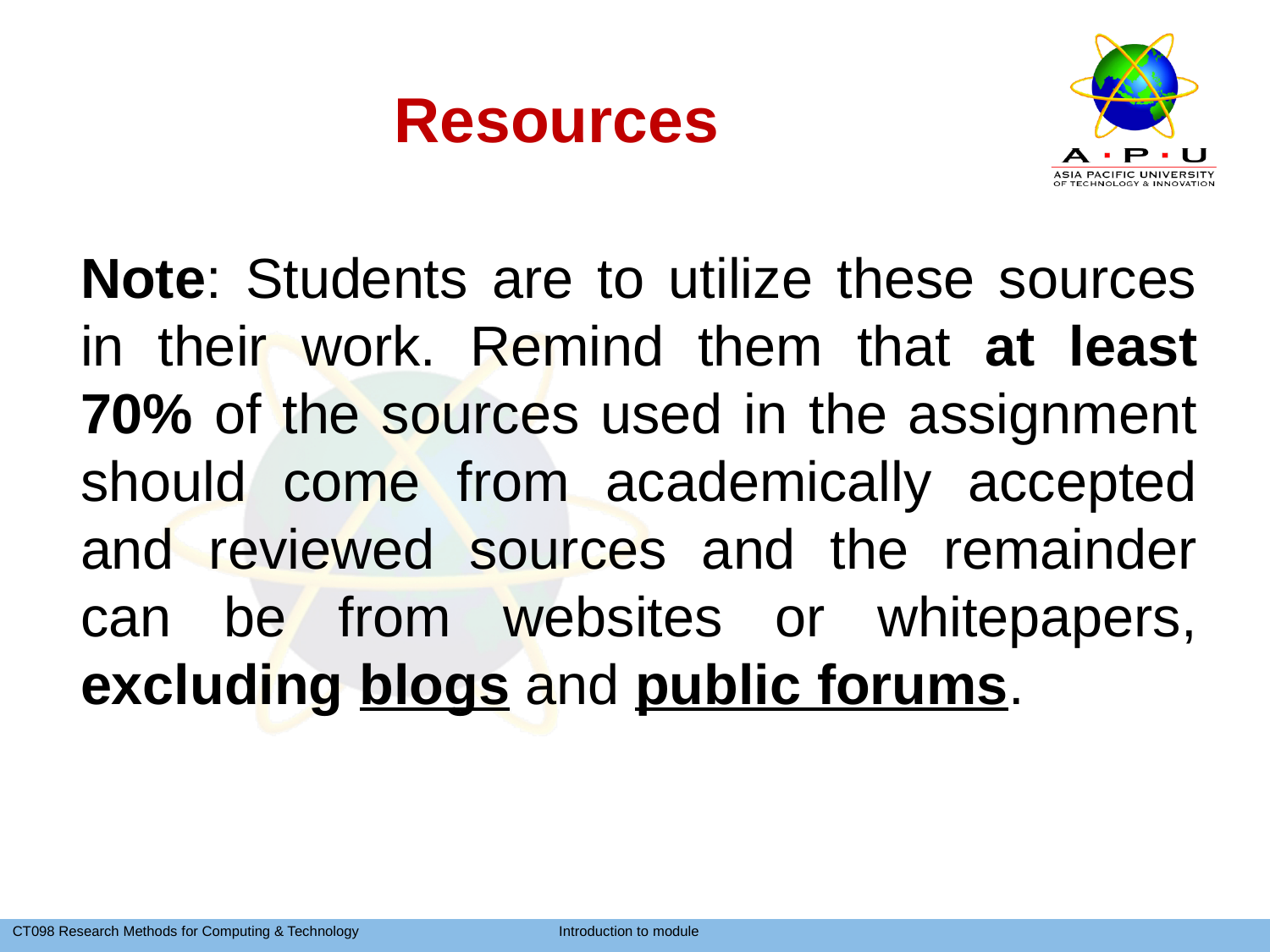

# Resources
Note: Students are to utilize these sources in their work. Remind them that at least 70% of the sources used in the assignment should come from academically accepted and reviewed sources and the remainder can be from websites or whitepapers, excluding blogs and public forums.